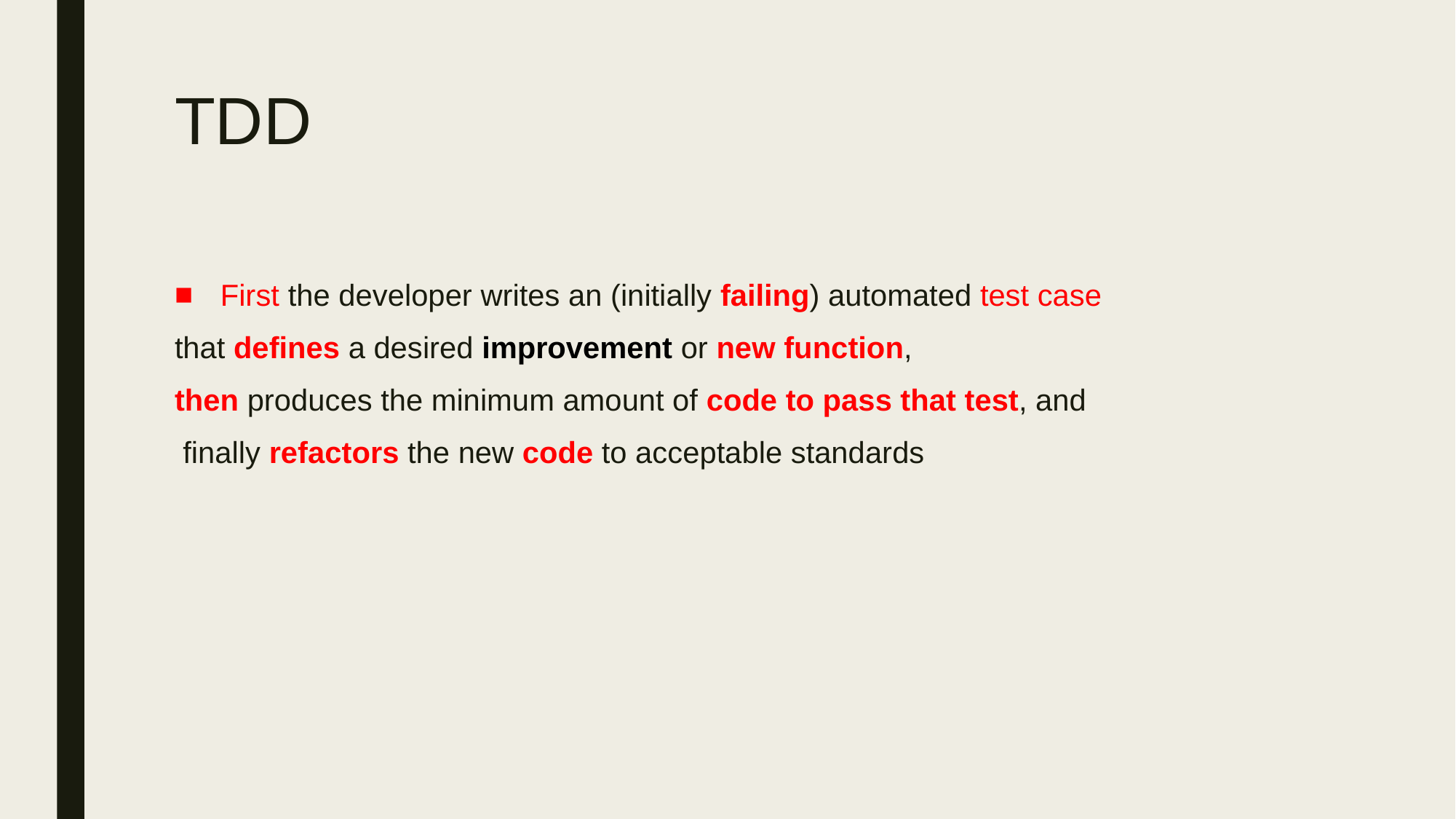

# TDD
First the developer writes an (initially failing) automated test case
that defines a desired improvement or new function,
then produces the minimum amount of code to pass that test, and
 finally refactors the new code to acceptable standards